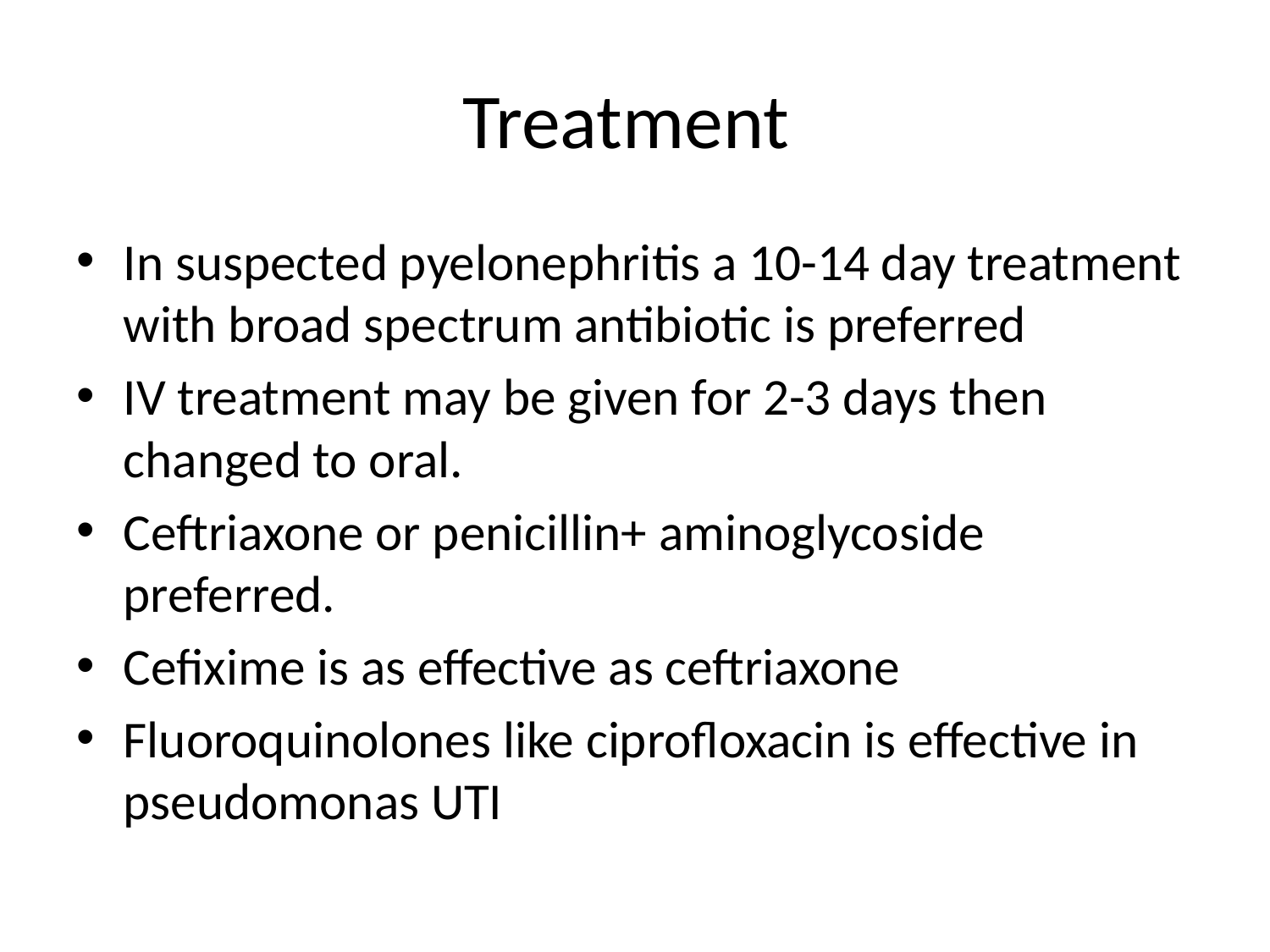

# Treatment
In suspected pyelonephritis a 10-14 day treatment with broad spectrum antibiotic is preferred
IV treatment may be given for 2-3 days then changed to oral.
Ceftriaxone or penicillin+ aminoglycoside preferred.
Cefixime is as effective as ceftriaxone
Fluoroquinolones like ciprofloxacin is effective in pseudomonas UTI